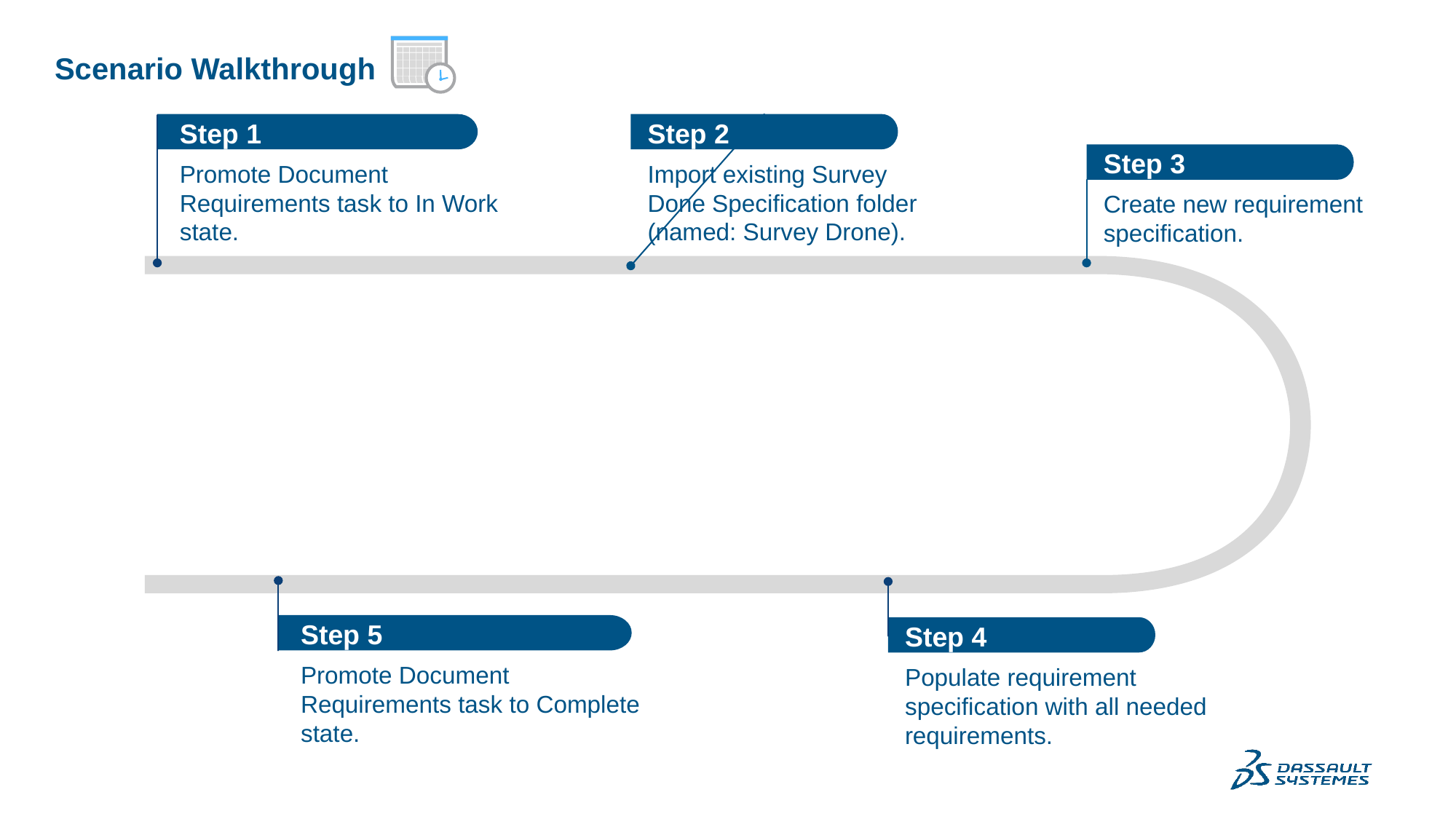

# Scenario Walkthrough

Step 2
Import existing Survey Done Specification folder (named: Survey Drone).

Step 1
Promote Document Requirements task to In Work state.

Step 3
Create new requirement specification.

Step 5
Promote Document Requirements task to Complete state.

Step 4
Populate requirement specification with all needed requirements.